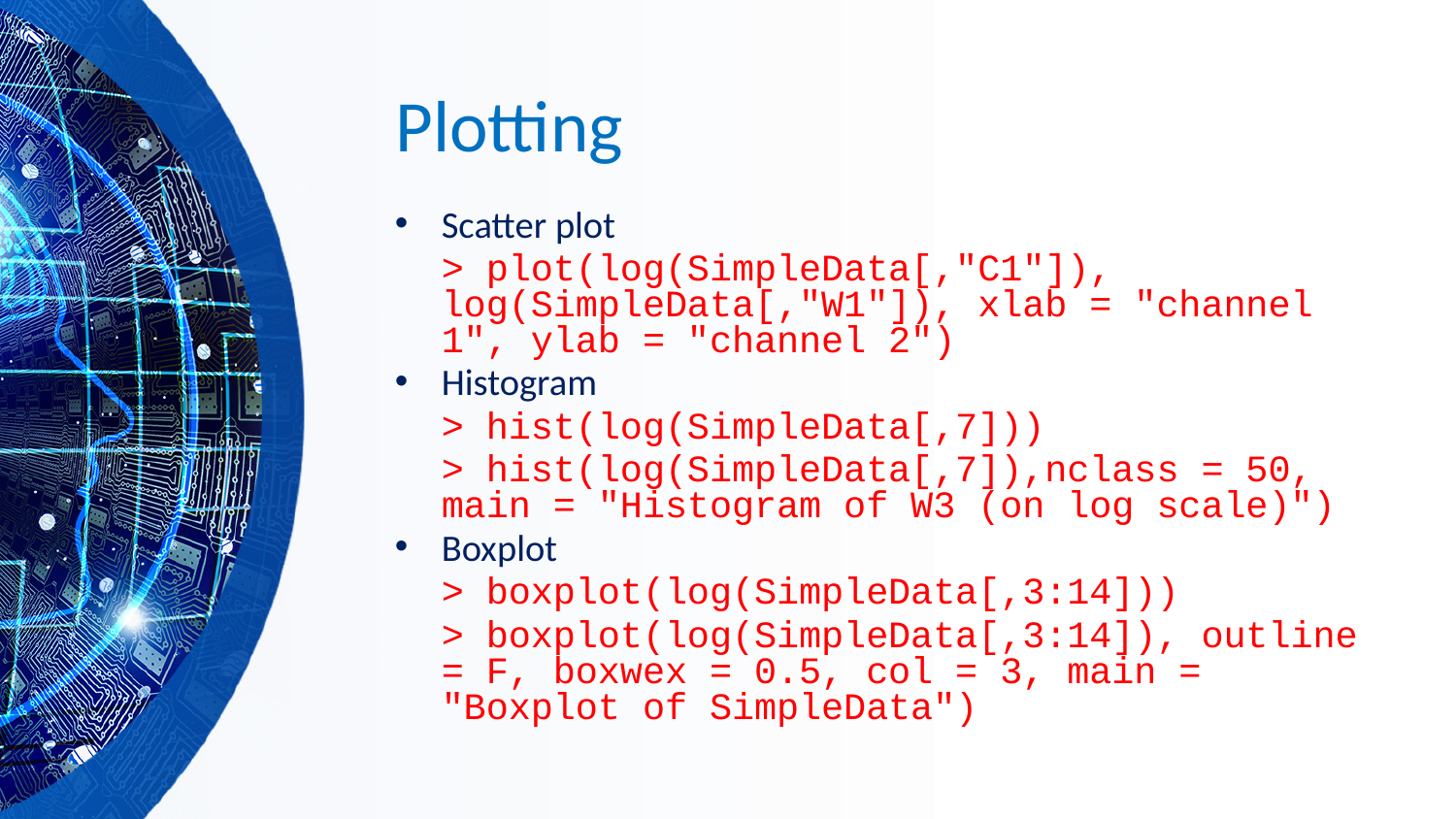

# Plotting
Scatter plot
	> plot(log(SimpleData[,"C1"]), log(SimpleData[,"W1"]), xlab = "channel 1", ylab = "channel 2")
Histogram
	> hist(log(SimpleData[,7]))
	> hist(log(SimpleData[,7]),nclass = 50, main = "Histogram of W3 (on log scale)")
Boxplot
	> boxplot(log(SimpleData[,3:14]))
	> boxplot(log(SimpleData[,3:14]), outline = F, boxwex = 0.5, col = 3, main = "Boxplot of SimpleData")